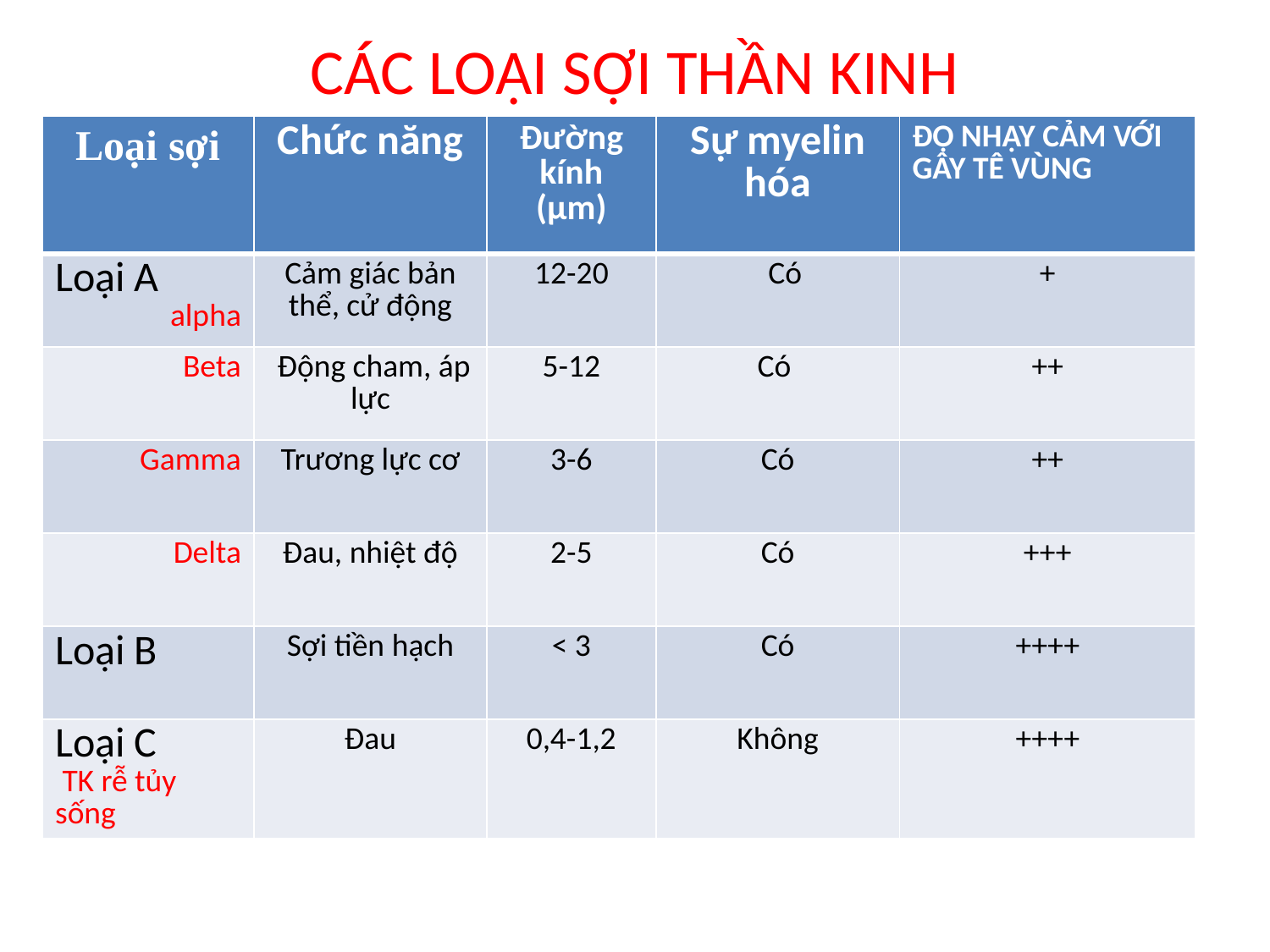

# CÁC LOẠI SỢI THẦN KINH
| Loại sợi | Chức năng | Đường kính (µm) | Sự myelin hóa | ĐỘ NHẠY CẢM VỚI GÂY TÊ VÙNG |
| --- | --- | --- | --- | --- |
| Loại A alpha | Cảm giác bản thể, cử động | 12-20 | Có | + |
| Beta | Động cham, áp lực | 5-12 | Có | ++ |
| Gamma | Trương lực cơ | 3-6 | Có | ++ |
| Delta | Đau, nhiệt độ | 2-5 | Có | +++ |
| Loại B | Sợi tiền hạch | < 3 | Có | ++++ |
| Loại C TK rễ tủy sống | Đau | 0,4-1,2 | Không | ++++ |